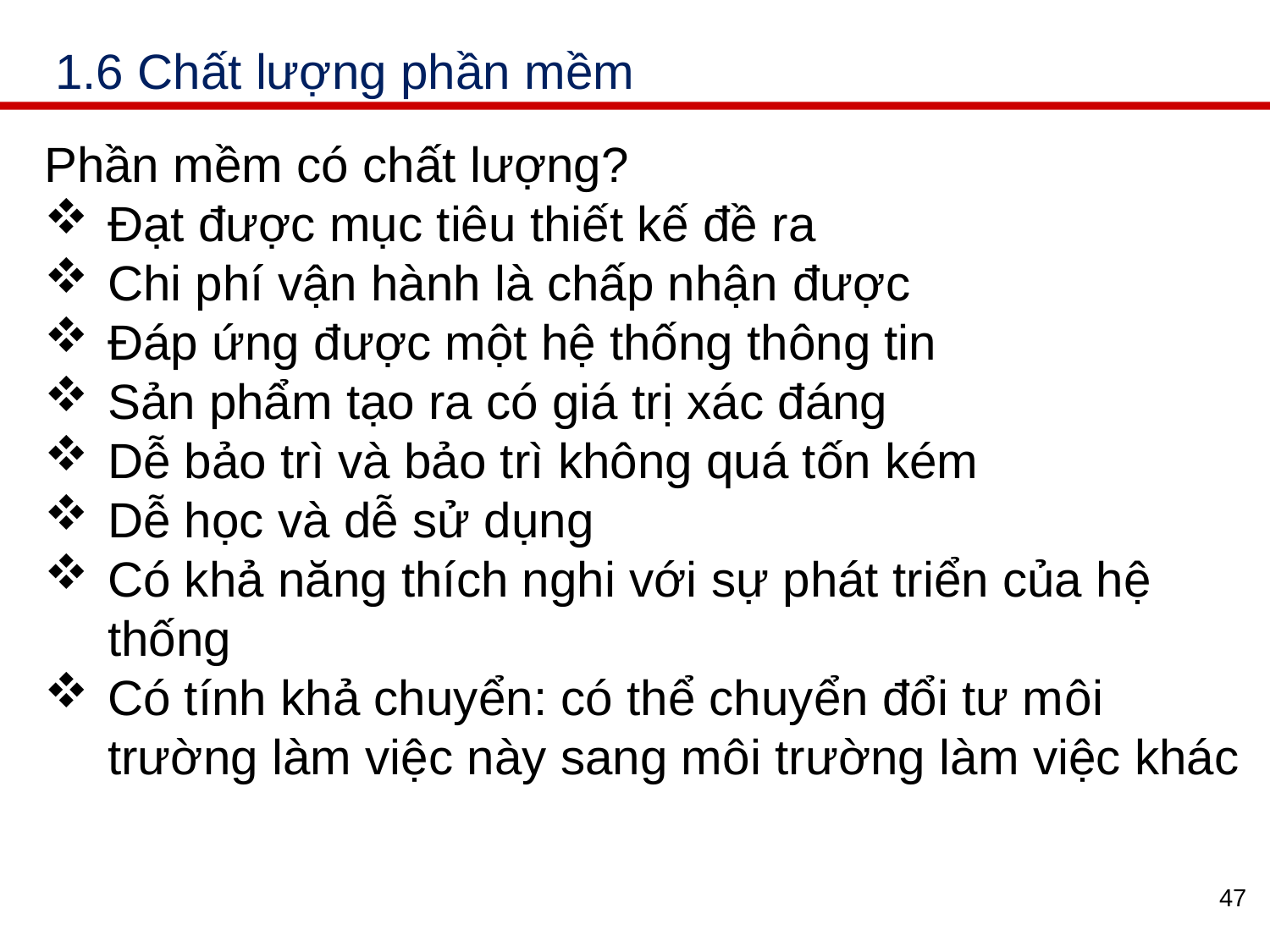

# 1.6 Chất lượng phần mềm
Phần mềm có chất lượng?
Đạt được mục tiêu thiết kế đề ra
Chi phí vận hành là chấp nhận được
Đáp ứng được một hệ thống thông tin
Sản phẩm tạo ra có giá trị xác đáng
Dễ bảo trì và bảo trì không quá tốn kém
Dễ học và dễ sử dụng
Có khả năng thích nghi với sự phát triển của hệ thống
Có tính khả chuyển: có thể chuyển đổi tư môi trường làm việc này sang môi trường làm việc khác
47